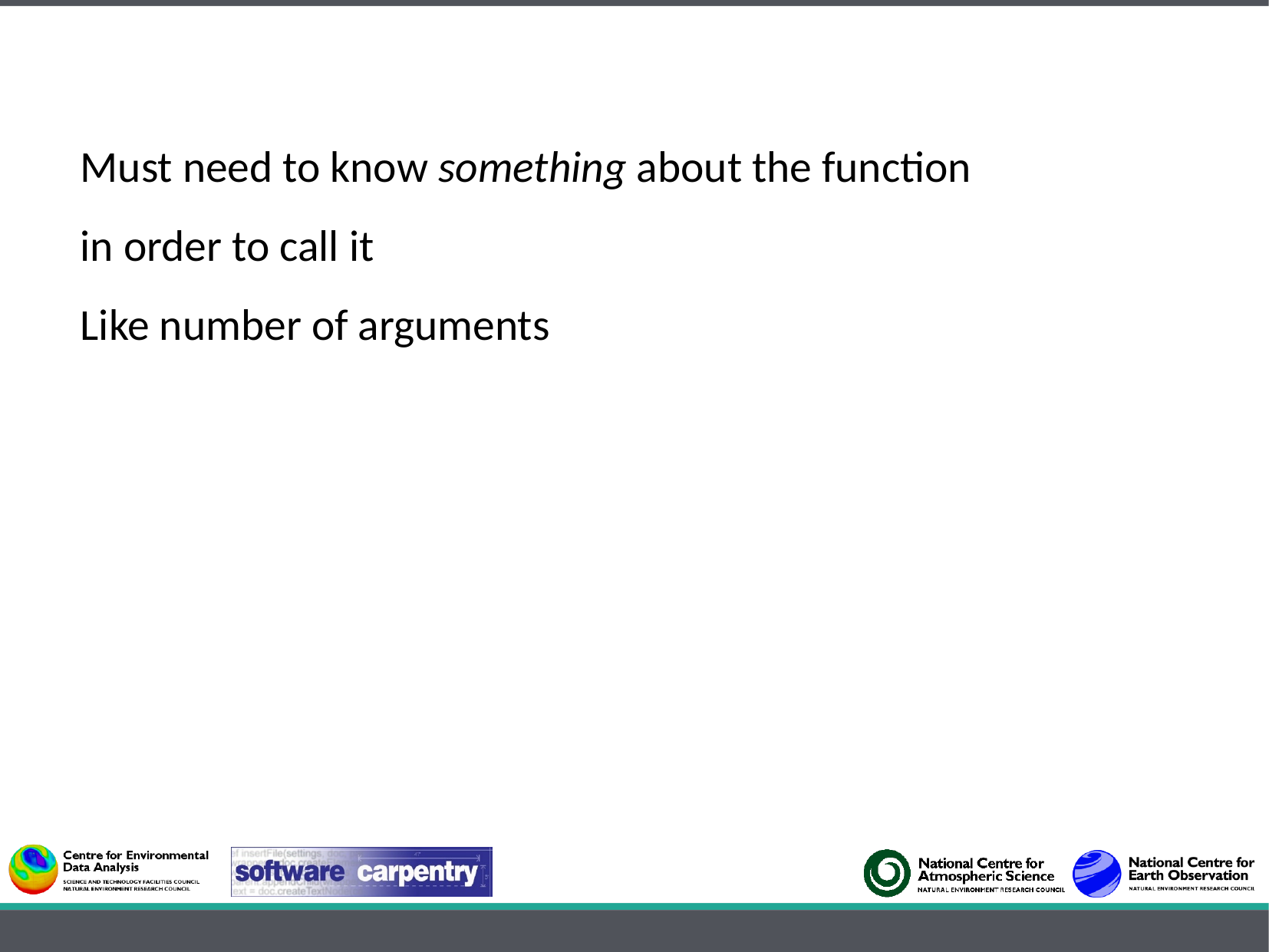

Must need to know something about the function
in order to call it
Like number of arguments